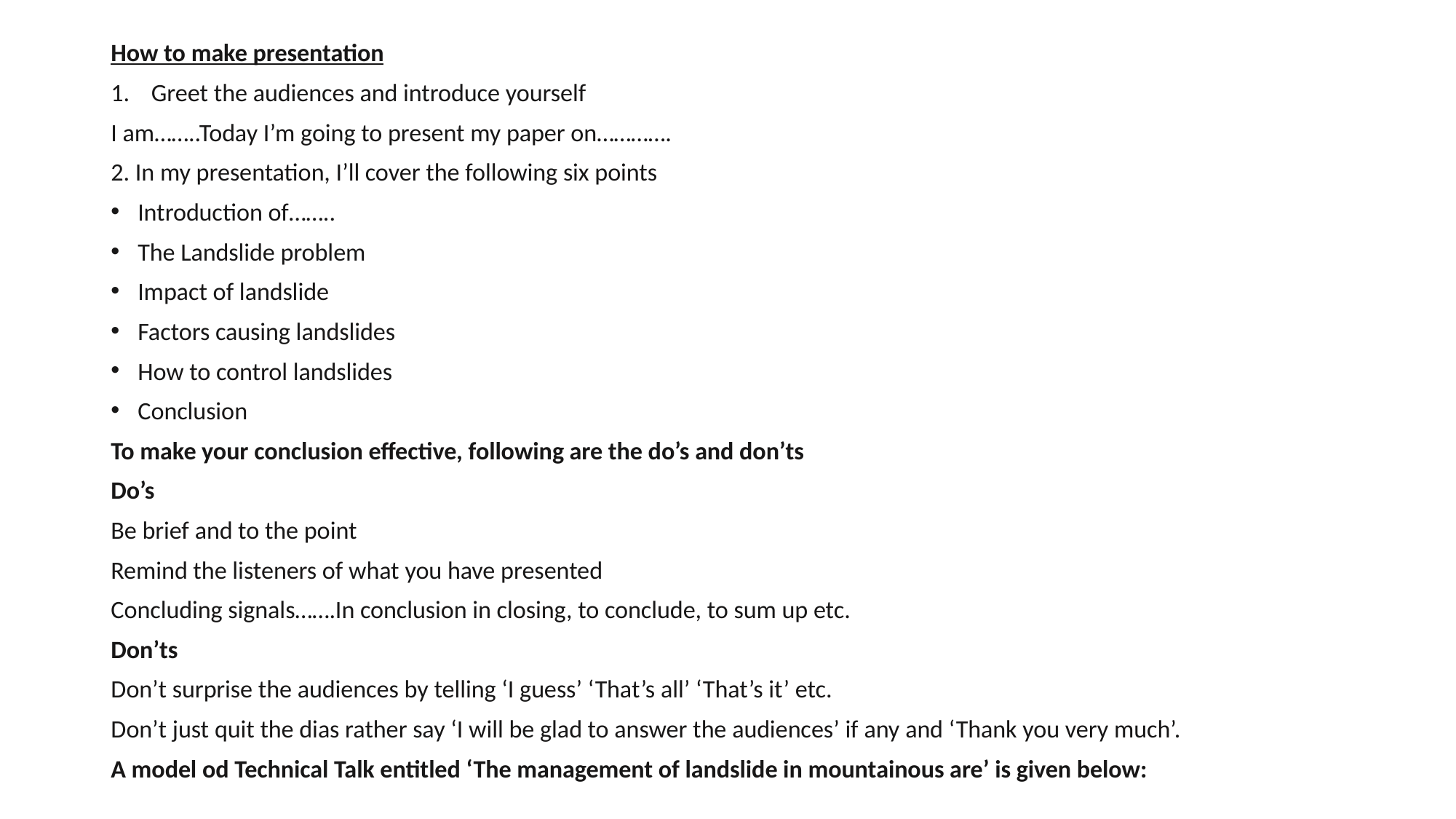

How to make presentation
Greet the audiences and introduce yourself
I am……..Today I’m going to present my paper on………….
2. In my presentation, I’ll cover the following six points
Introduction of……..
The Landslide problem
Impact of landslide
Factors causing landslides
How to control landslides
Conclusion
To make your conclusion effective, following are the do’s and don’ts
Do’s
Be brief and to the point
Remind the listeners of what you have presented
Concluding signals…….In conclusion in closing, to conclude, to sum up etc.
Don’ts
Don’t surprise the audiences by telling ‘I guess’ ‘That’s all’ ‘That’s it’ etc.
Don’t just quit the dias rather say ‘I will be glad to answer the audiences’ if any and ‘Thank you very much’.
A model od Technical Talk entitled ‘The management of landslide in mountainous are’ is given below: